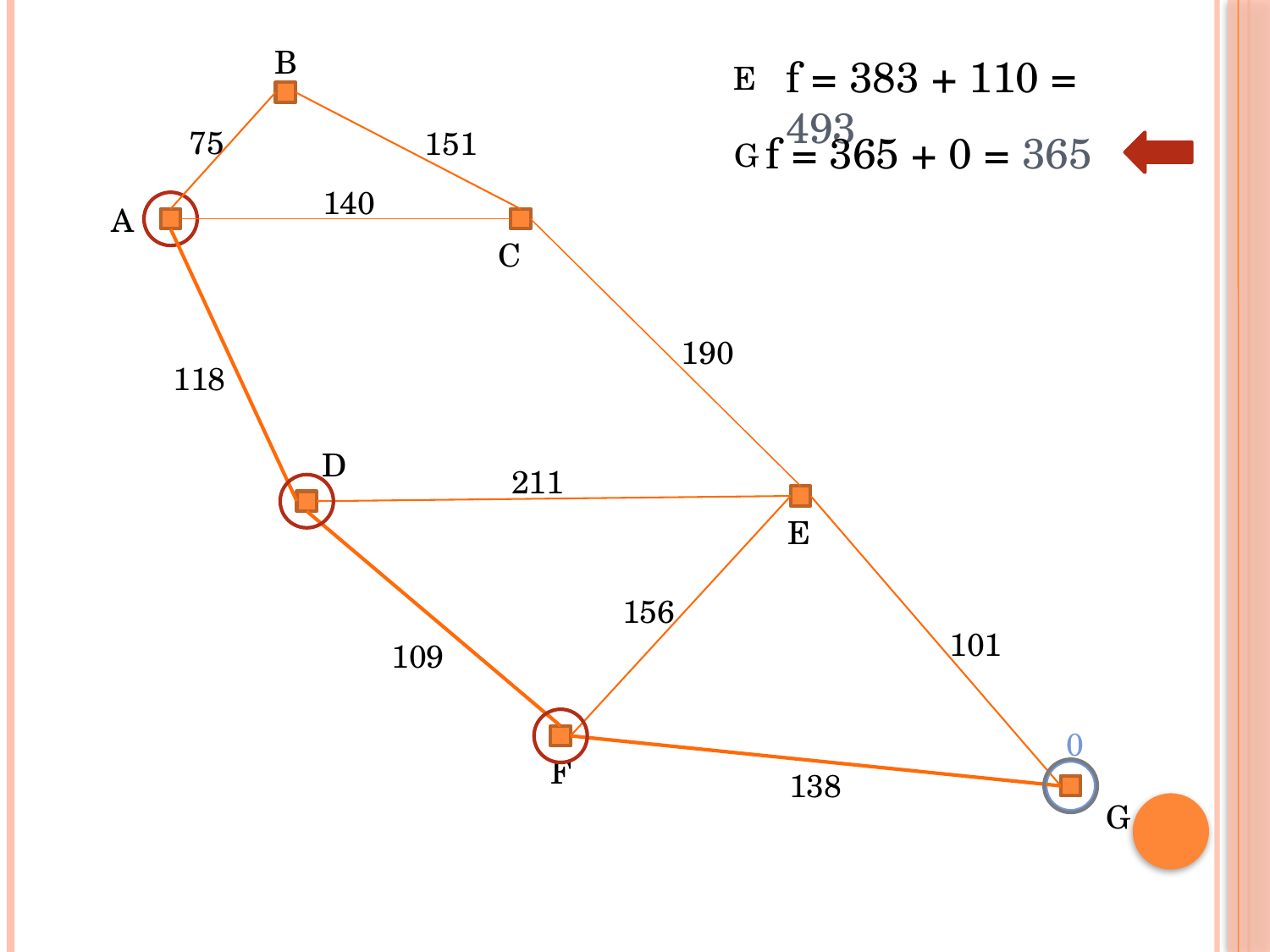

B
f = 383 + 110 = 493
E

75
151
f = 365 + 0 = 365
G

140

A

C
190
118
D
211

E
156
101
109

0

F

138

G